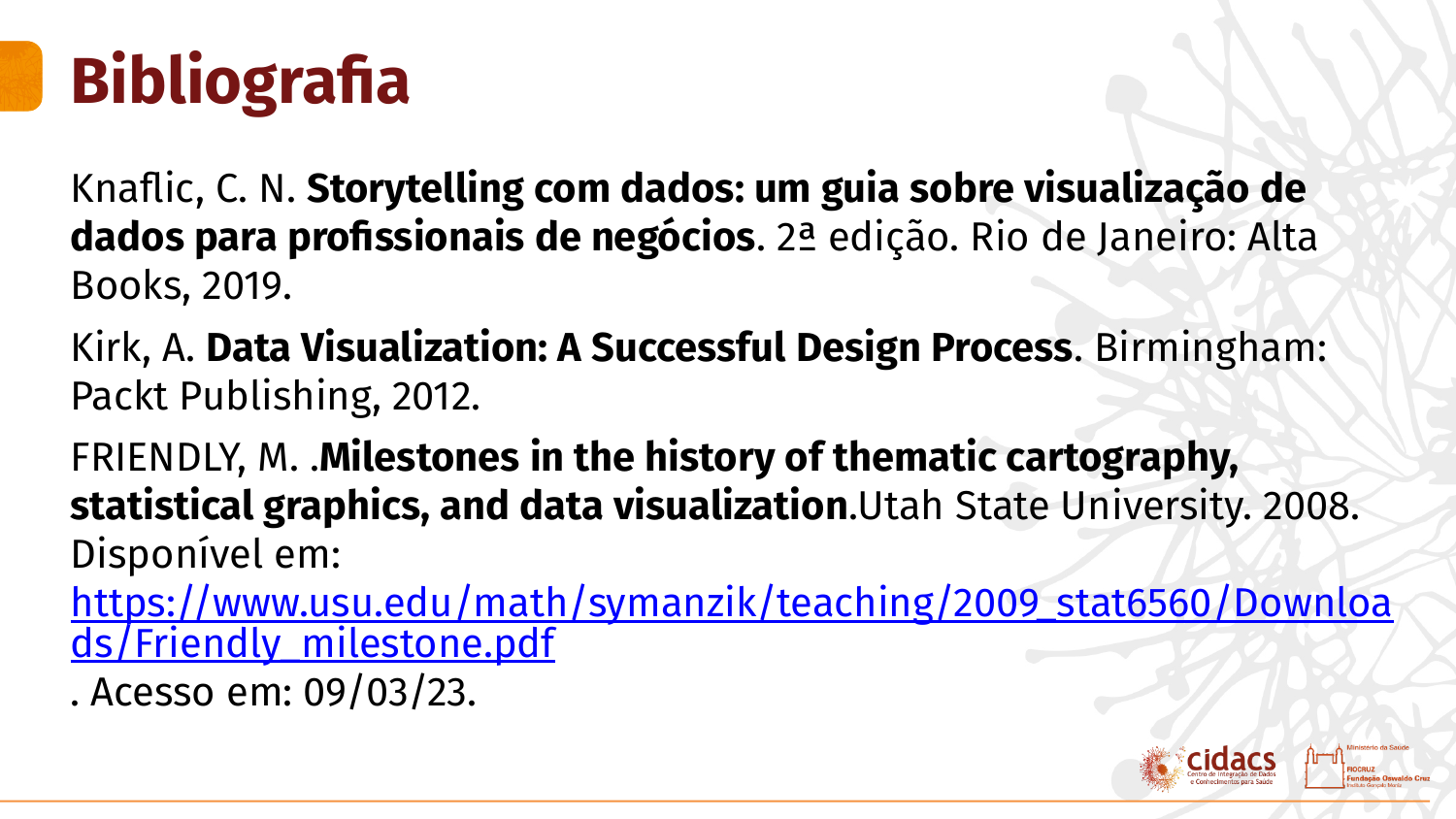

# Bibliografia
Knaflic, C. N. Storytelling com dados: um guia sobre visualização de dados para profissionais de negócios. 2ª edição. Rio de Janeiro: Alta Books, 2019.
Kirk, A. Data Visualization: A Successful Design Process. Birmingham: Packt Publishing, 2012.
FRIENDLY, M. .Milestones in the history of thematic cartography, statistical graphics, and data visualization.Utah State University. 2008. Disponível em: https://www.usu.edu/math/symanzik/teaching/2009_stat6560/Downloads/Friendly_milestone.pdf. Acesso em: 09/03/23.